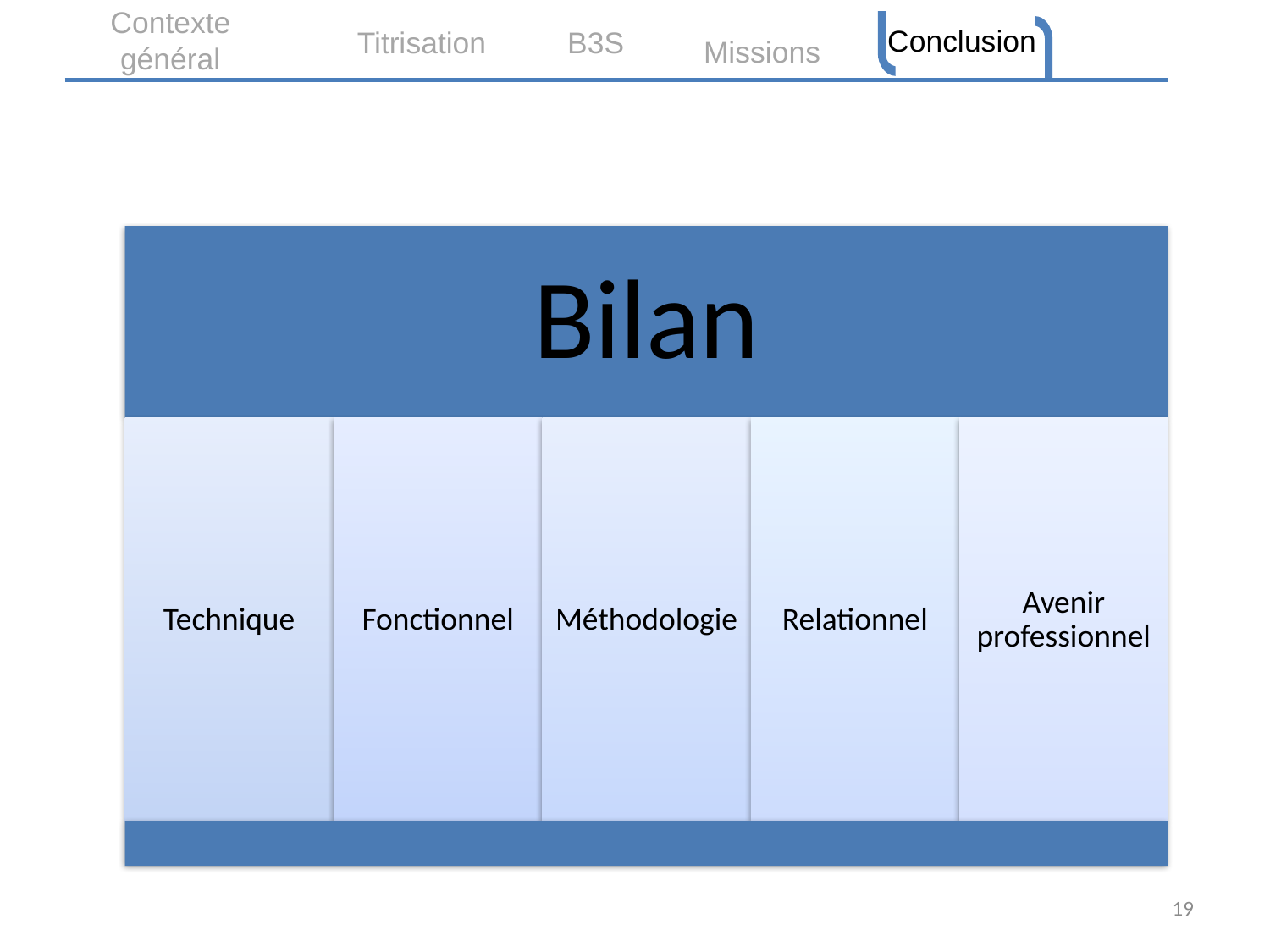

Conclusion

Titrisation
B3S

Contexte général

Missions

Bilan
Technique
Fonctionnel
Méthodologie
Relationnel
Avenir professionnel
19